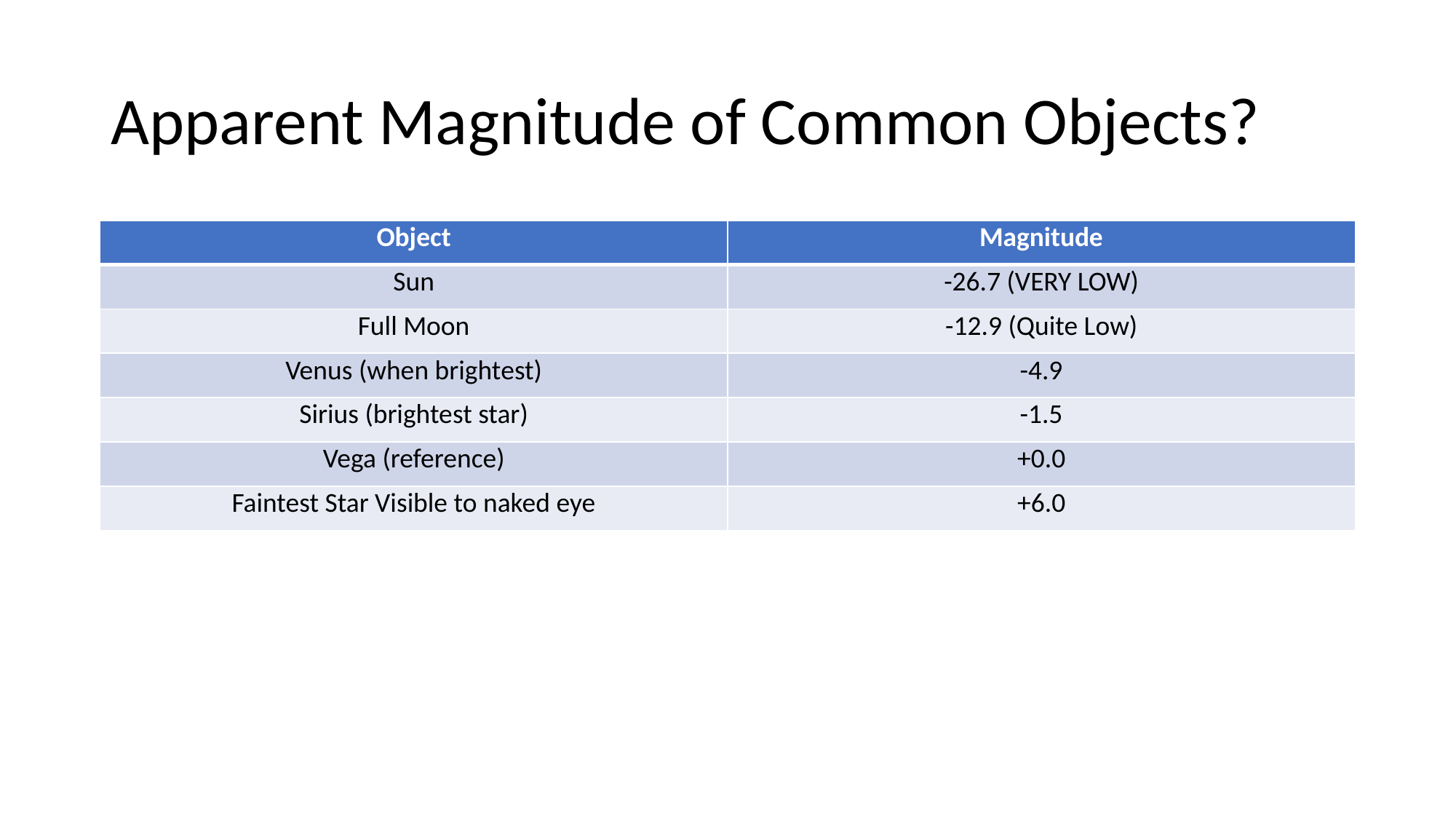

# Apparent Magnitude of Common Objects?
| Object | Magnitude |
| --- | --- |
| Sun | -26.7 (VERY LOW) |
| Full Moon | -12.9 (Quite Low) |
| Venus (when brightest) | -4.9 |
| Sirius (brightest star) | -1.5 |
| Vega (reference) | +0.0 |
| Faintest Star Visible to naked eye | +6.0 |